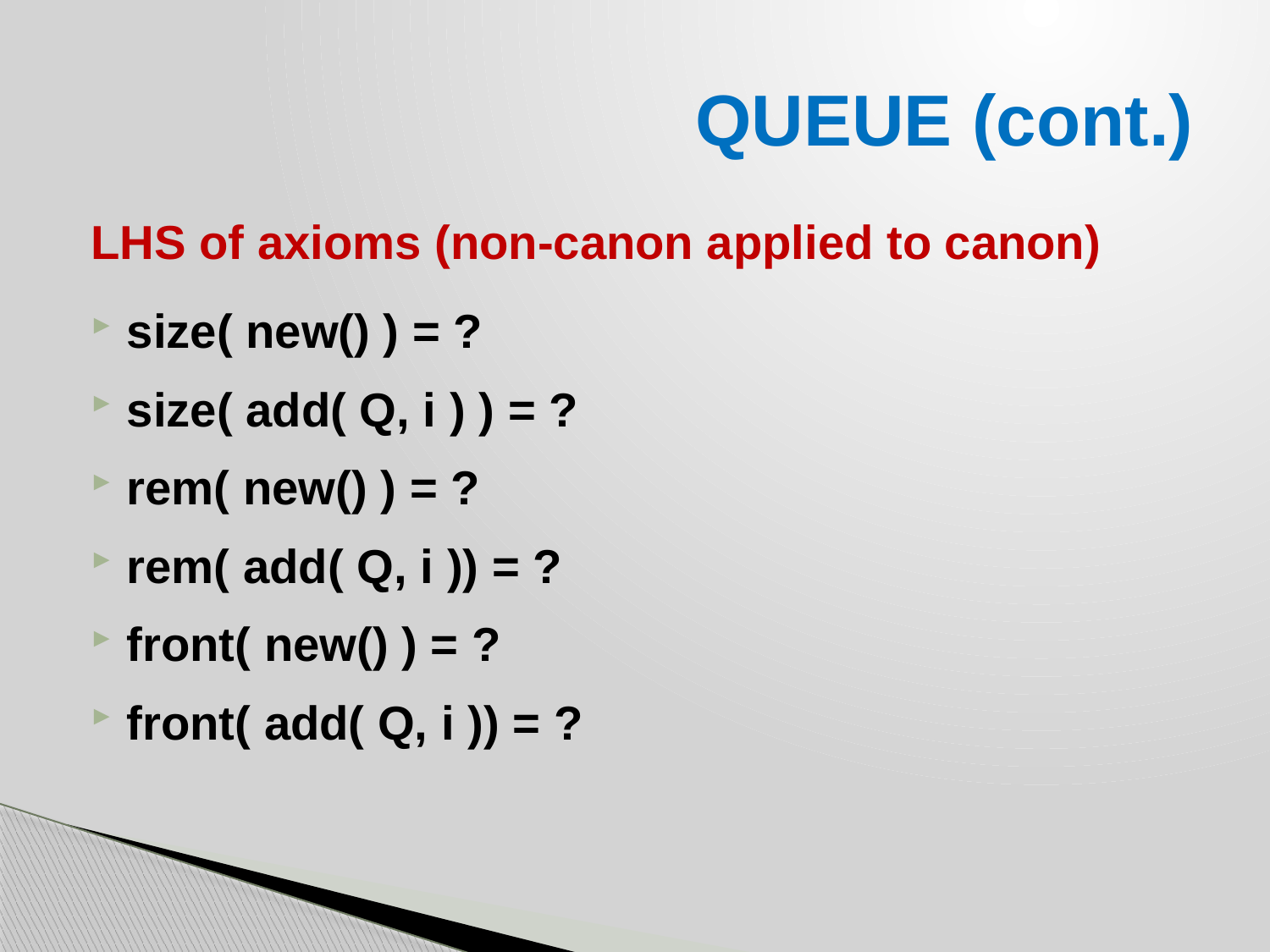

# QUEUE (cont.)
LHS of axioms (non-canon applied to canon)
size( new() ) = ?
size( add( Q, i ) ) = ?
rem( new() ) = ?
rem( add( Q, i )) = ?
front( new() ) = ?
front( add( Q, i )) = ?